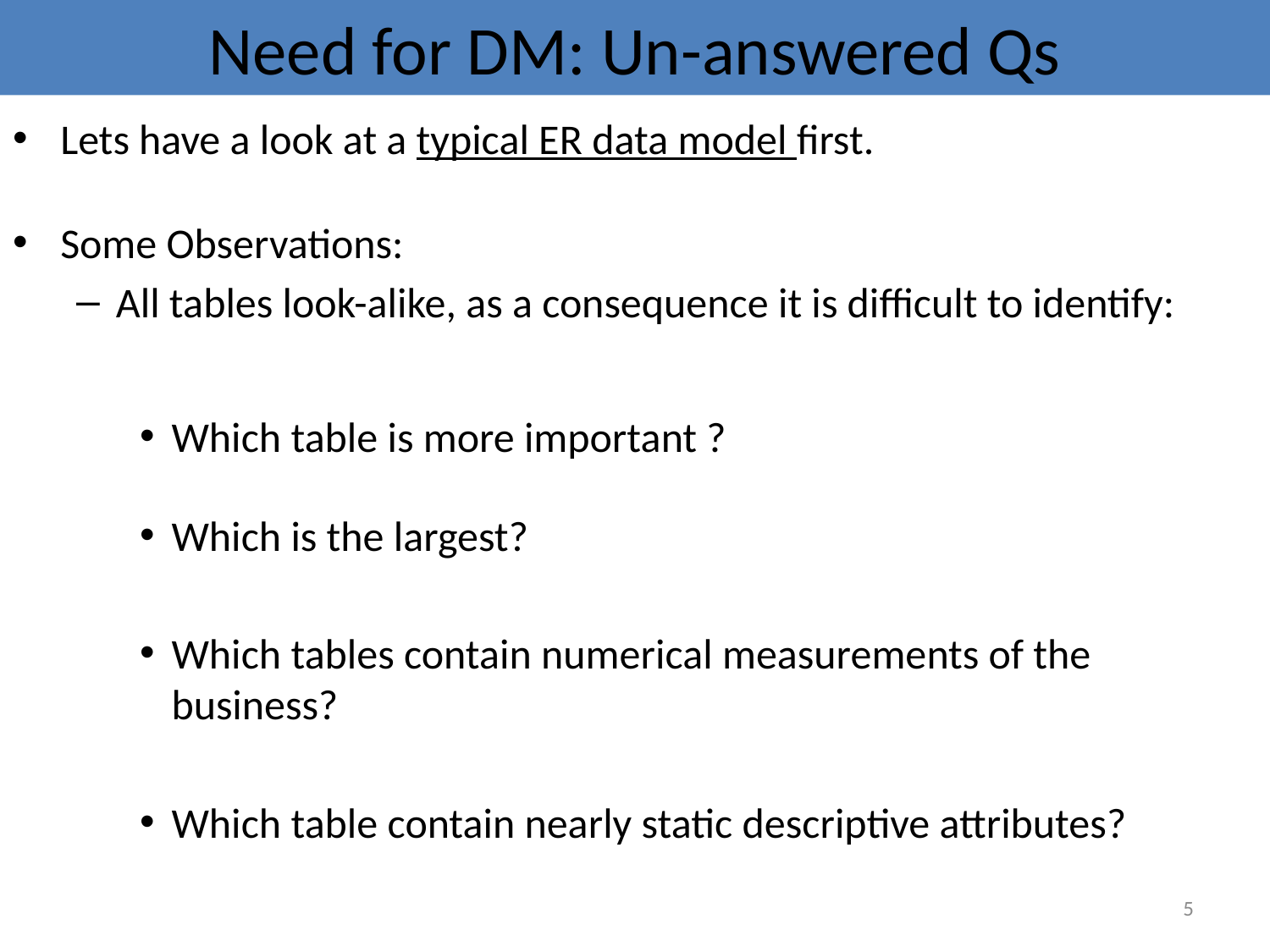

# Need for DM: Un-answered Qs
Lets have a look at a typical ER data model first.

Some Observations:
All tables look-alike, as a consequence it is difficult to identify:

Which table is more important ?

Which is the largest?

Which tables contain numerical measurements of the business?

Which table contain nearly static descriptive attributes?
5